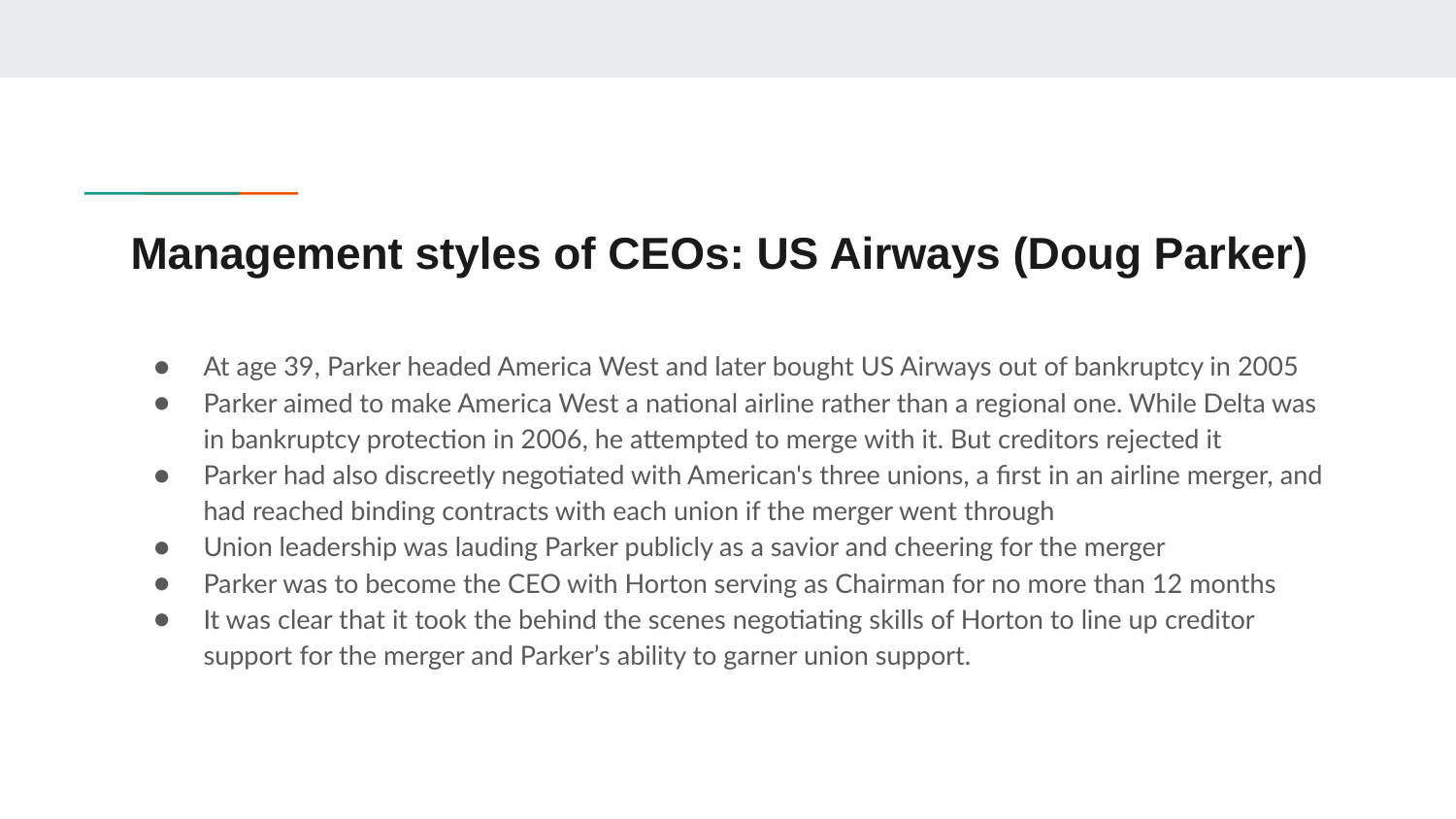

# Management styles of CEOs: US Airways (Doug Parker)

At age 39, Parker headed America West and later bought US Airways out of bankruptcy in 2005
Parker aimed to make America West a national airline rather than a regional one. While Delta was in bankruptcy protection in 2006, he attempted to merge with it. But creditors rejected it
Parker had also discreetly negotiated with American's three unions, a first in an airline merger, and had reached binding contracts with each union if the merger went through
Union leadership was lauding Parker publicly as a savior and cheering for the merger
Parker was to become the CEO with Horton serving as Chairman for no more than 12 months
It was clear that it took the behind the scenes negotiating skills of Horton to line up creditor support for the merger and Parker’s ability to garner union support.